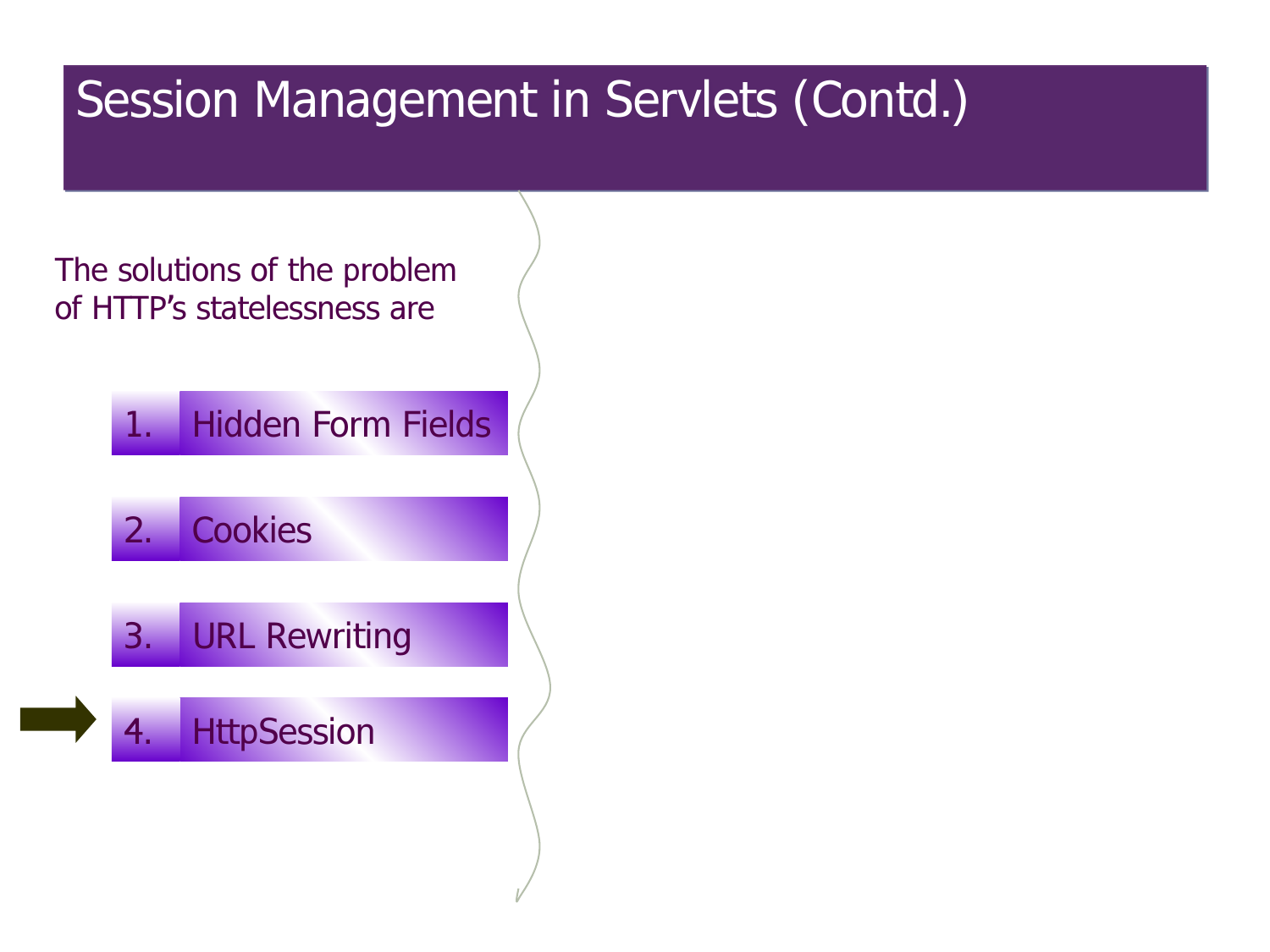

# Session Management in Servlets (Contd.)

The solutions of the problem of HTTP’s statelessness are
1.
Hidden Form Fields
2.
Cookies
3.
URL Rewriting

4.
HttpSession